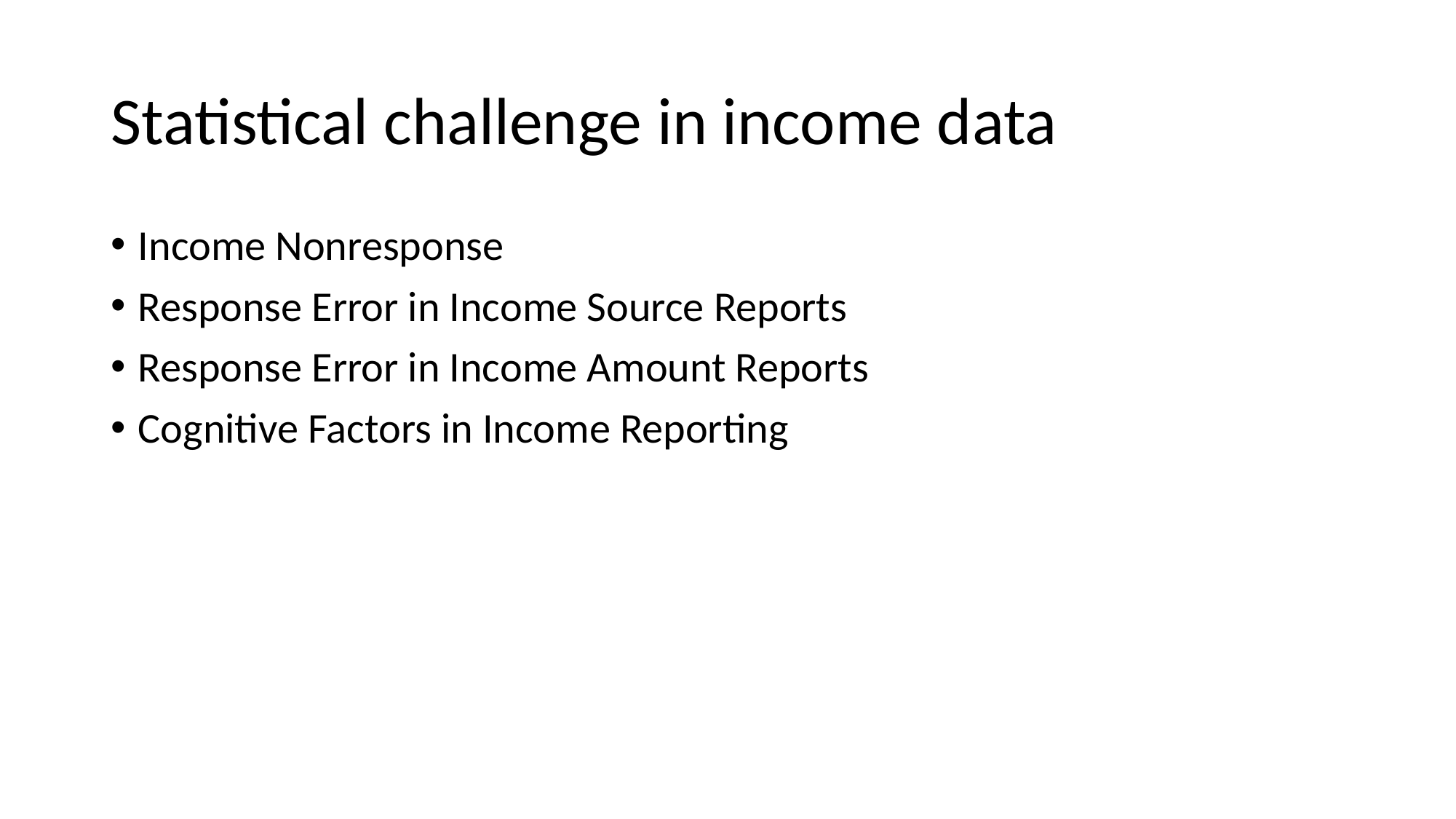

# Statistical challenge in income data
Income Nonresponse
Response Error in Income Source Reports
Response Error in Income Amount Reports
Cognitive Factors in Income Reporting